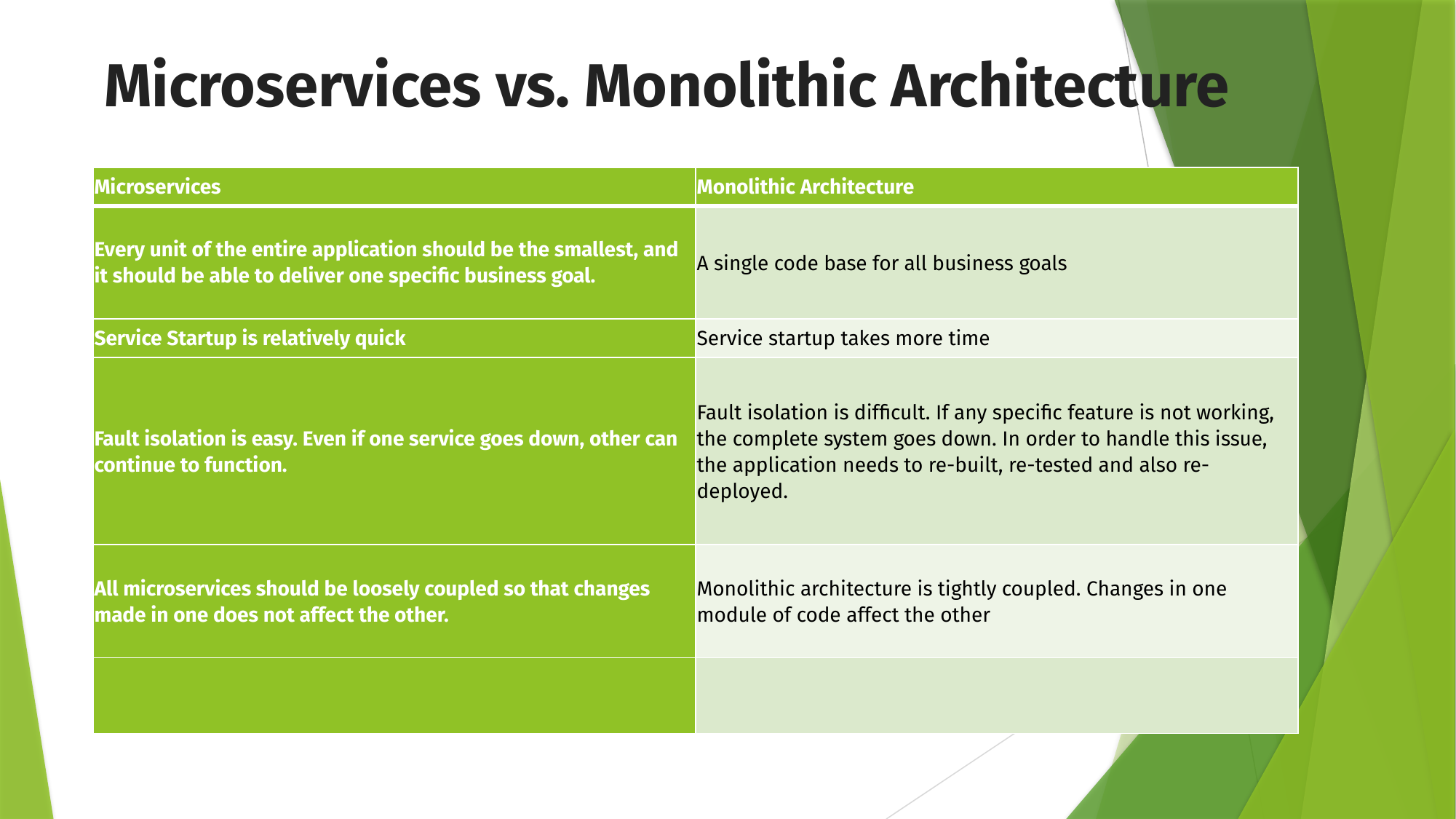

# Microservices vs. Monolithic Architecture
| Microservices | Monolithic Architecture |
| --- | --- |
| Every unit of the entire application should be the smallest, and it should be able to deliver one specific business goal. | A single code base for all business goals |
| Service Startup is relatively quick | Service startup takes more time |
| Fault isolation is easy. Even if one service goes down, other can continue to function. | Fault isolation is difficult. If any specific feature is not working, the complete system goes down. In order to handle this issue, the application needs to re-built, re-tested and also re-deployed. |
| All microservices should be loosely coupled so that changes made in one does not affect the other. | Monolithic architecture is tightly coupled. Changes in one module of code affect the other |
|  |  |